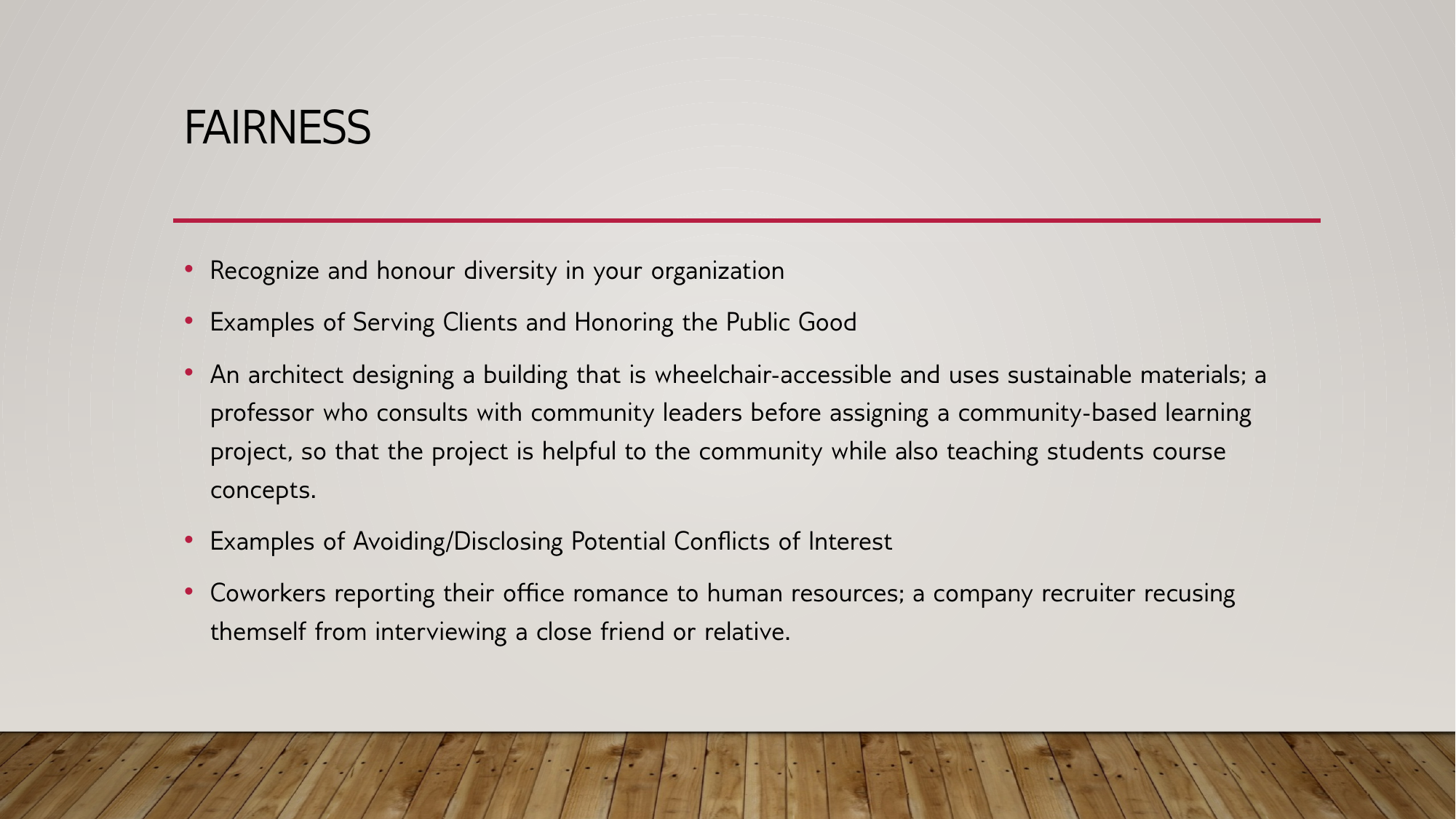

# Fairness
Recognize and honour diversity in your organization
Examples of Serving Clients and Honoring the Public Good
An architect designing a building that is wheelchair-accessible and uses sustainable materials; a professor who consults with community leaders before assigning a community-based learning project, so that the project is helpful to the community while also teaching students course concepts.
Examples of Avoiding/Disclosing Potential Conflicts of Interest
Coworkers reporting their office romance to human resources; a company recruiter recusing themself from interviewing a close friend or relative.